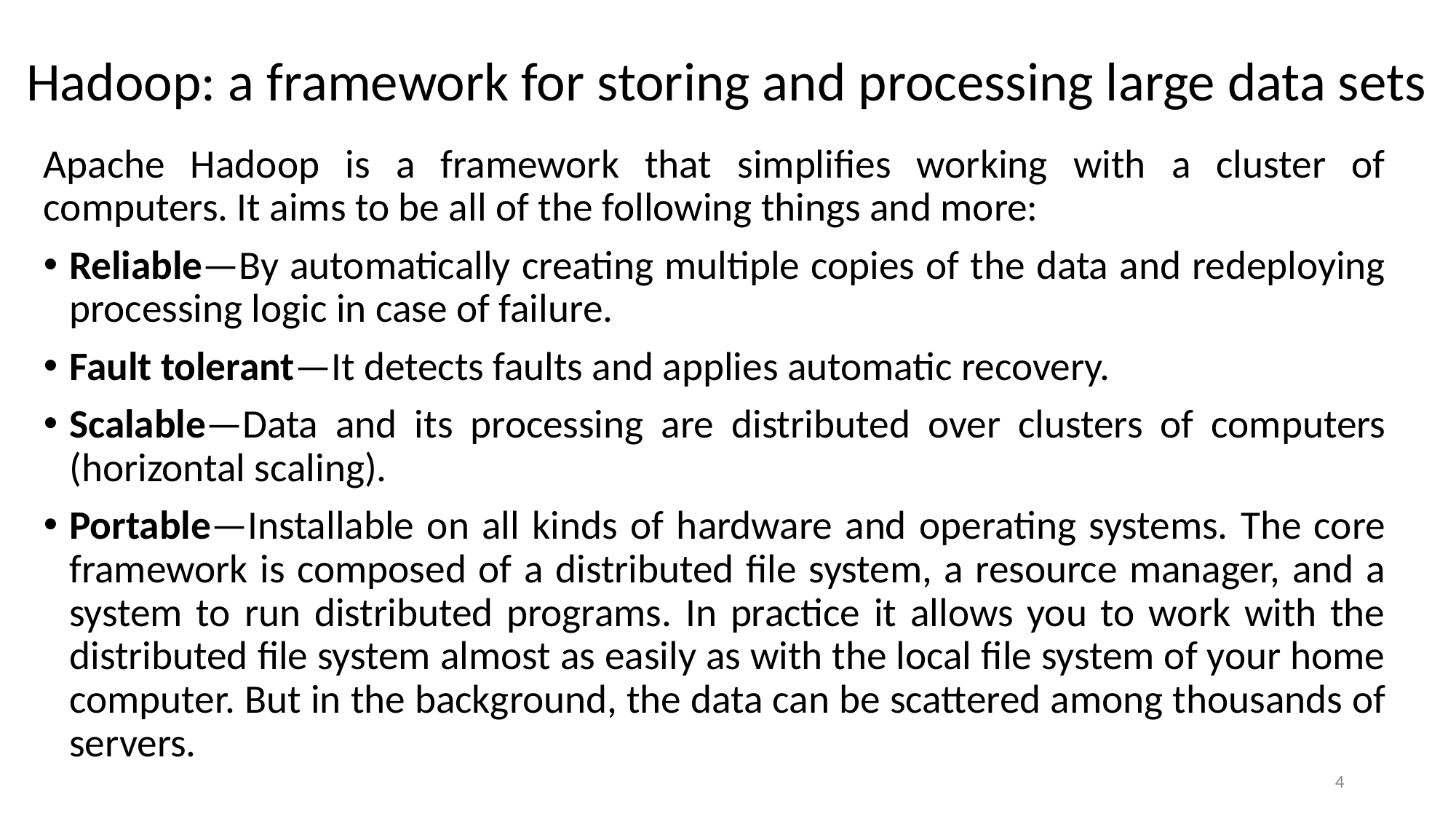

# Hadoop: a framework for storing and processing large data sets
Apache Hadoop is a framework that simplifies working with a cluster of computers. It aims to be all of the following things and more:
Reliable—By automatically creating multiple copies of the data and redeploying processing logic in case of failure.
Fault tolerant—It detects faults and applies automatic recovery.
Scalable—Data and its processing are distributed over clusters of computers (horizontal scaling).
Portable—Installable on all kinds of hardware and operating systems. The core framework is composed of a distributed file system, a resource manager, and a system to run distributed programs. In practice it allows you to work with the distributed file system almost as easily as with the local file system of your home computer. But in the background, the data can be scattered among thousands of servers.
4